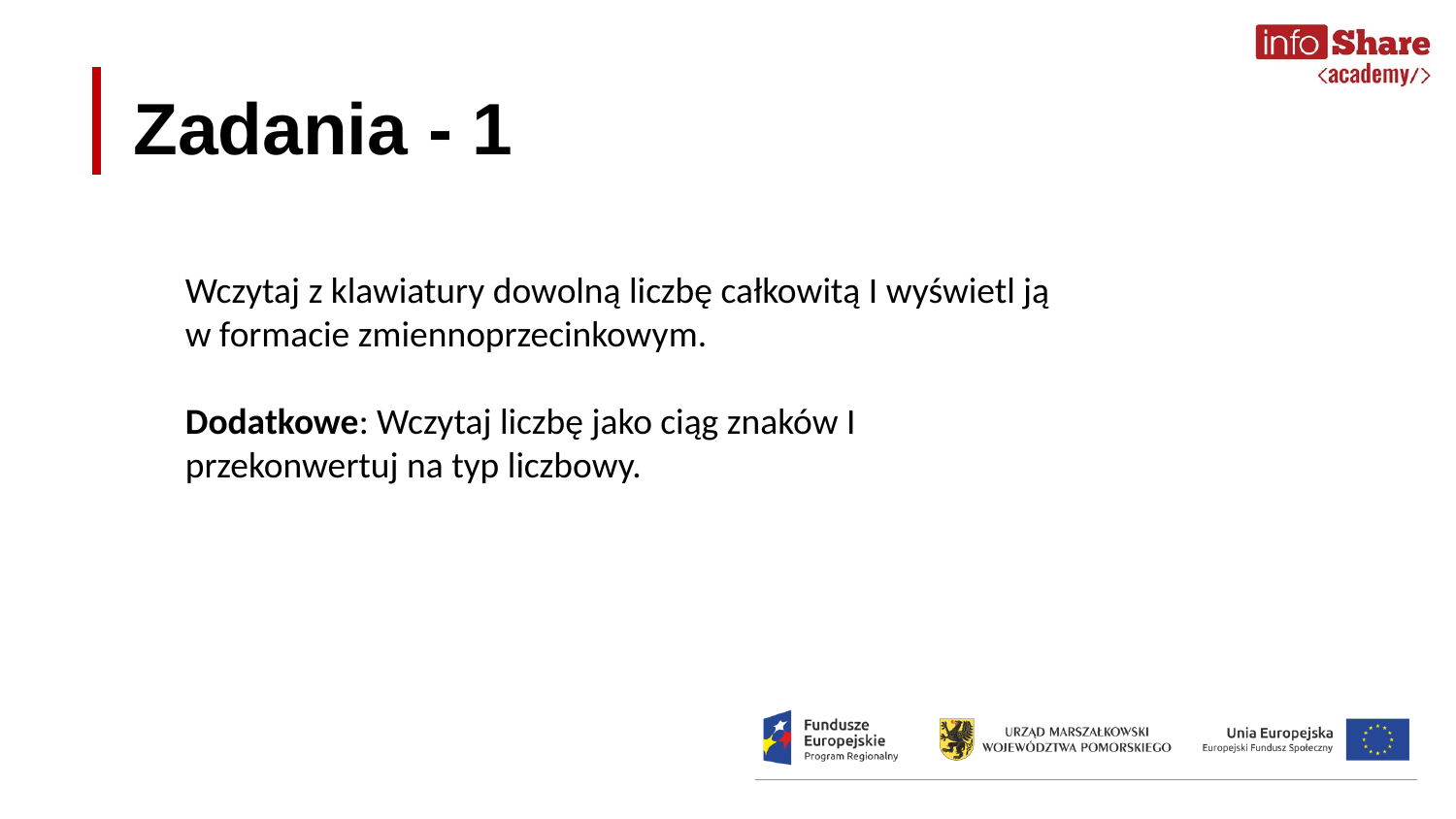

Zadania - 1
Wczytaj z klawiatury dowolną liczbę całkowitą I wyświetl ją w formacie zmiennoprzecinkowym.

Dodatkowe: Wczytaj liczbę jako ciąg znaków I przekonwertuj na typ liczbowy.